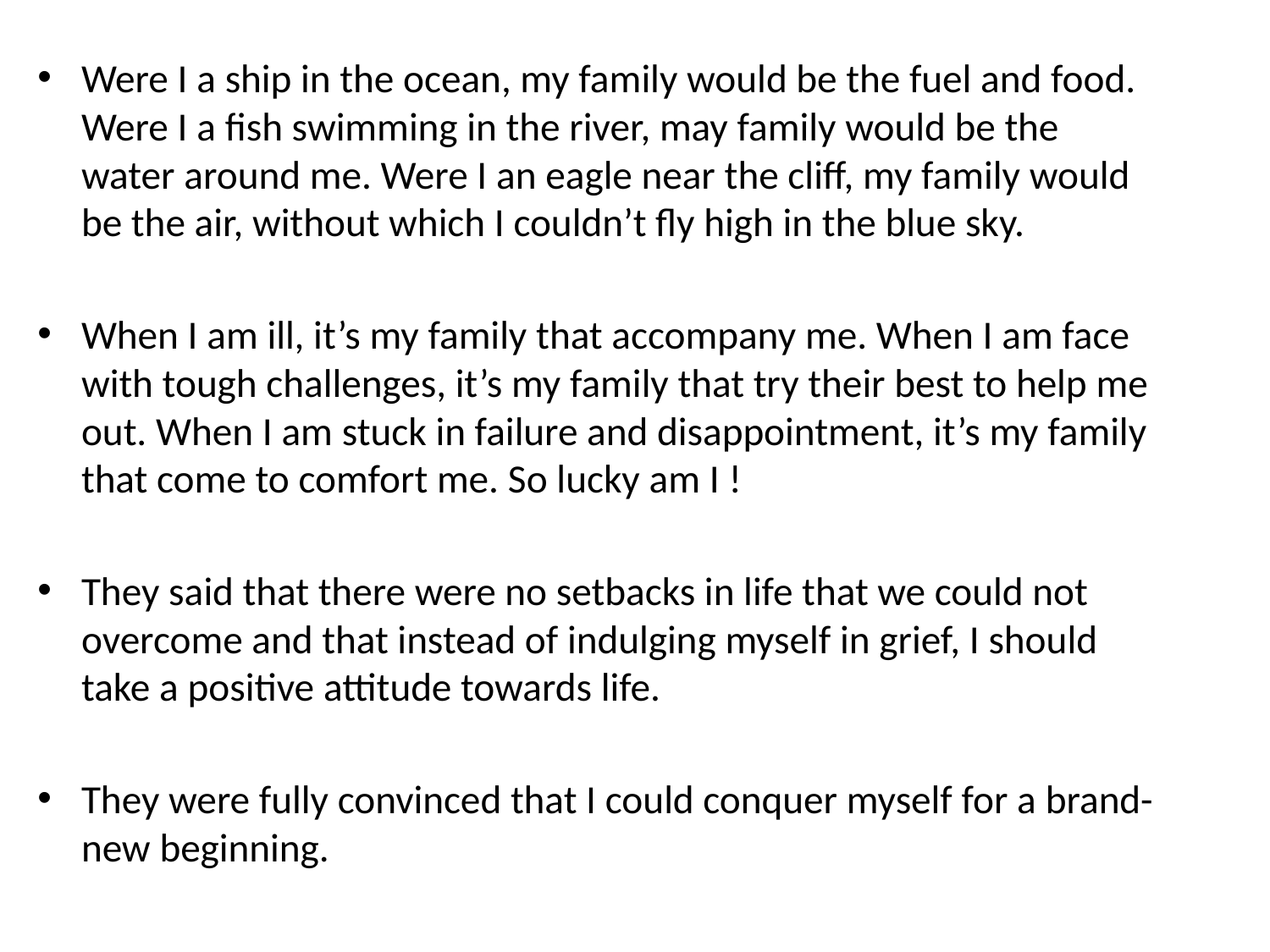

Were I a ship in the ocean, my family would be the fuel and food. Were I a fish swimming in the river, may family would be the water around me. Were I an eagle near the cliff, my family would be the air, without which I couldn’t fly high in the blue sky.

When I am ill, it’s my family that accompany me. When I am face with tough challenges, it’s my family that try their best to help me out. When I am stuck in failure and disappointment, it’s my family that come to comfort me. So lucky am I !

They said that there were no setbacks in life that we could not overcome and that instead of indulging myself in grief, I should take a positive attitude towards life.

They were fully convinced that I could conquer myself for a brand-new beginning.